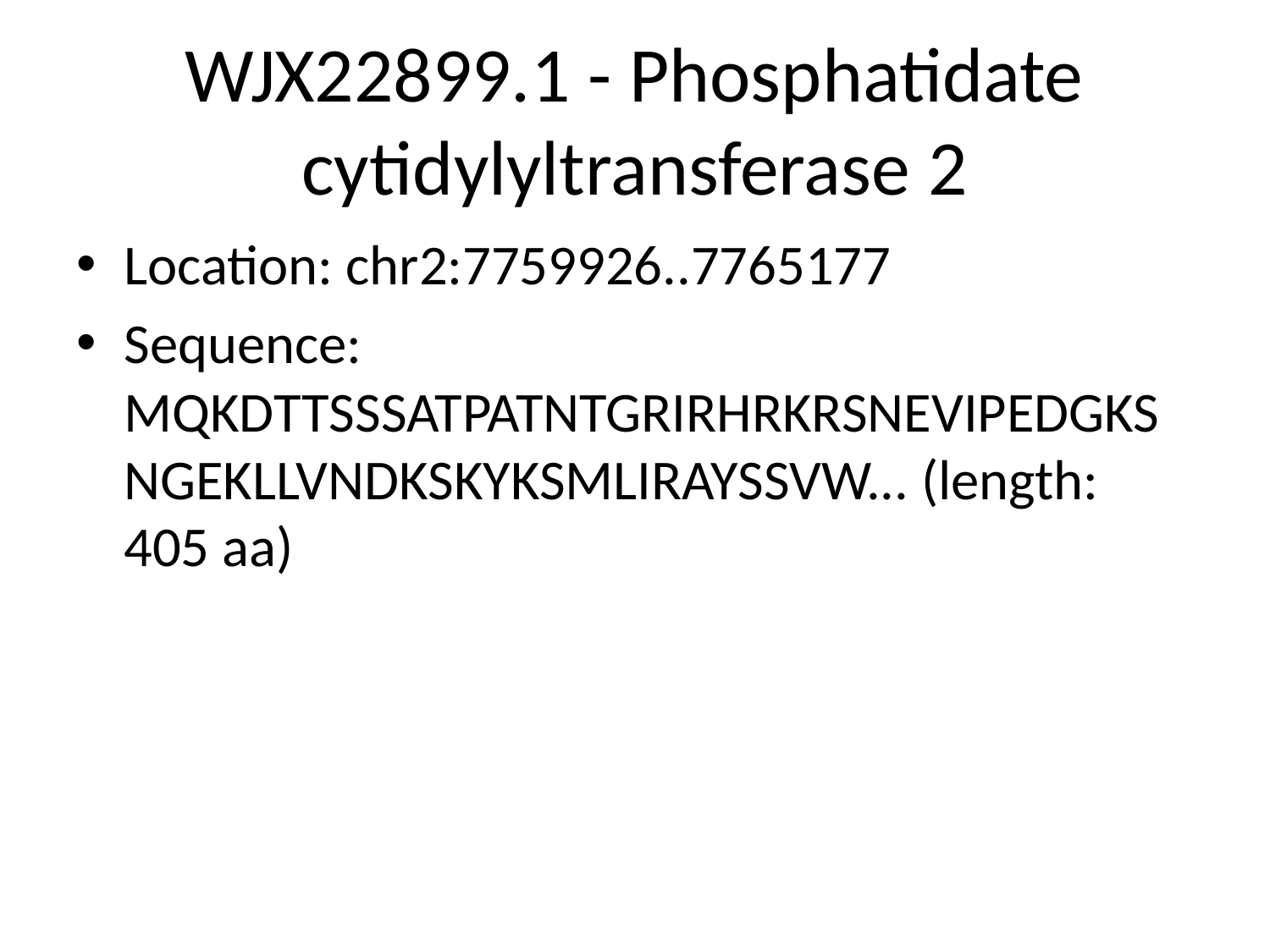

# WJX22899.1 - Phosphatidate cytidylyltransferase 2
Location: chr2:7759926..7765177
Sequence: MQKDTTSSSATPATNTGRIRHRKRSNEVIPEDGKSNGEKLLVNDKSKYKSMLIRAYSSVW... (length: 405 aa)